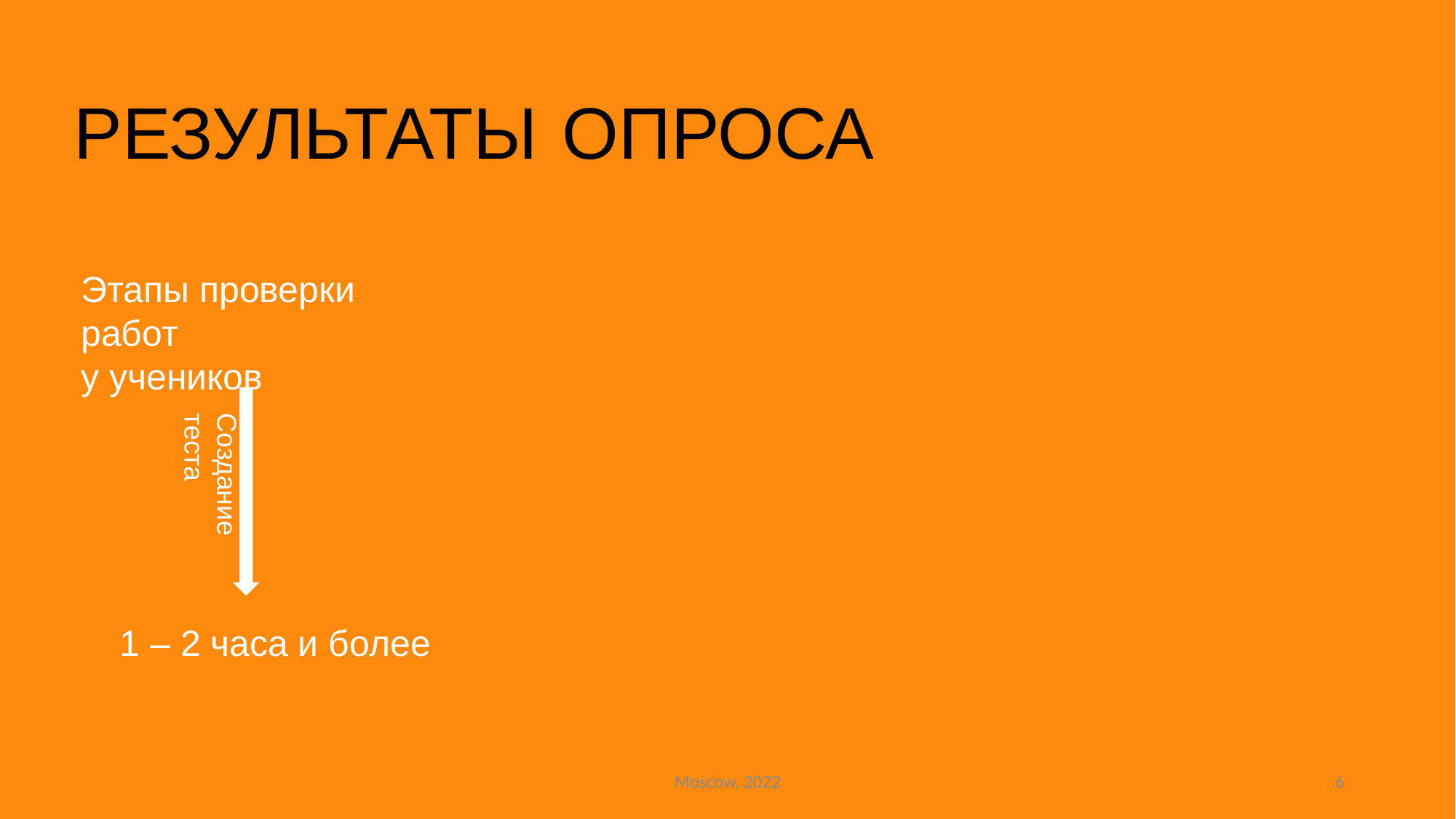

РЕЗУЛЬТАТЫ ОПРОСА
Этапы проверки работ
у учеников

Создание теста
1 – 2 часа и более
Moscow, 2022
6